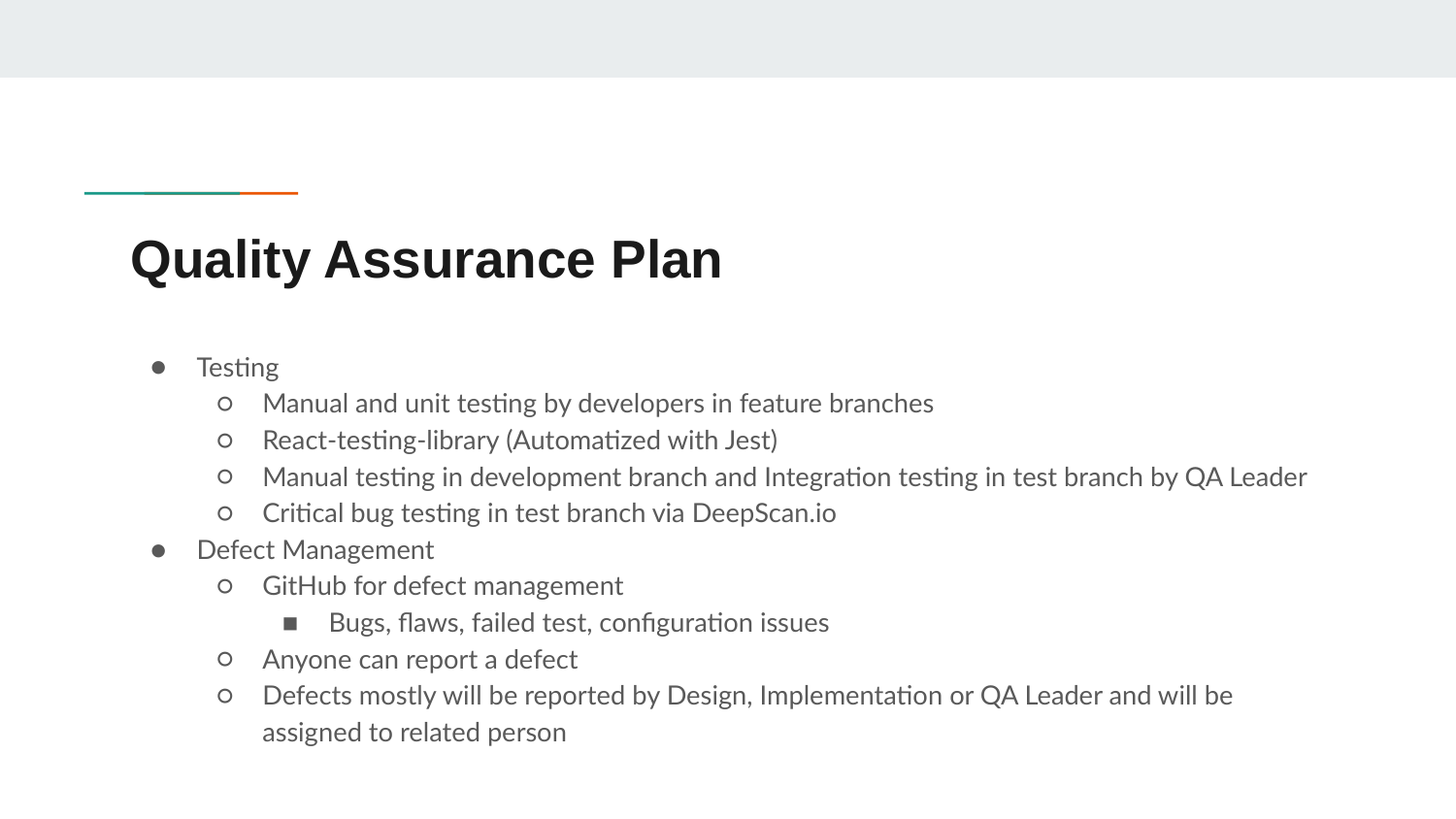

# Quality Assurance Plan
Testing
Manual and unit testing by developers in feature branches
React-testing-library (Automatized with Jest)
Manual testing in development branch and Integration testing in test branch by QA Leader
Critical bug testing in test branch via DeepScan.io
Defect Management
GitHub for defect management
Bugs, flaws, failed test, configuration issues
Anyone can report a defect
Defects mostly will be reported by Design, Implementation or QA Leader and will be assigned to related person